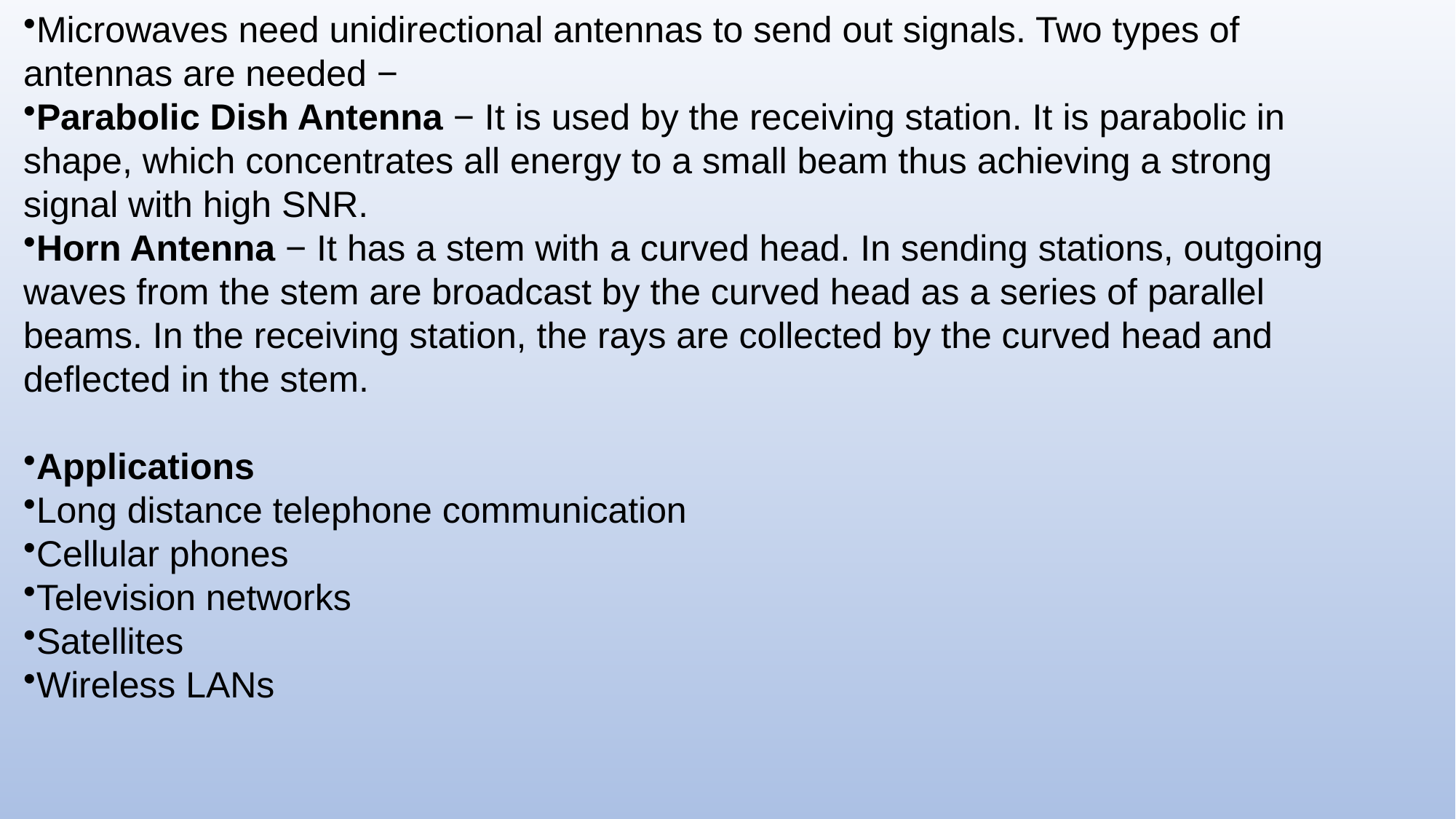

Microwaves need unidirectional antennas to send out signals. Two types of antennas are needed −
Parabolic Dish Antenna − It is used by the receiving station. It is parabolic in shape, which concentrates all energy to a small beam thus achieving a strong signal with high SNR.
Horn Antenna − It has a stem with a curved head. In sending stations, outgoing waves from the stem are broadcast by the curved head as a series of parallel beams. In the receiving station, the rays are collected by the curved head and deflected in the stem.

Applications
Long distance telephone communication
Cellular phones
Television networks
Satellites
Wireless LANs